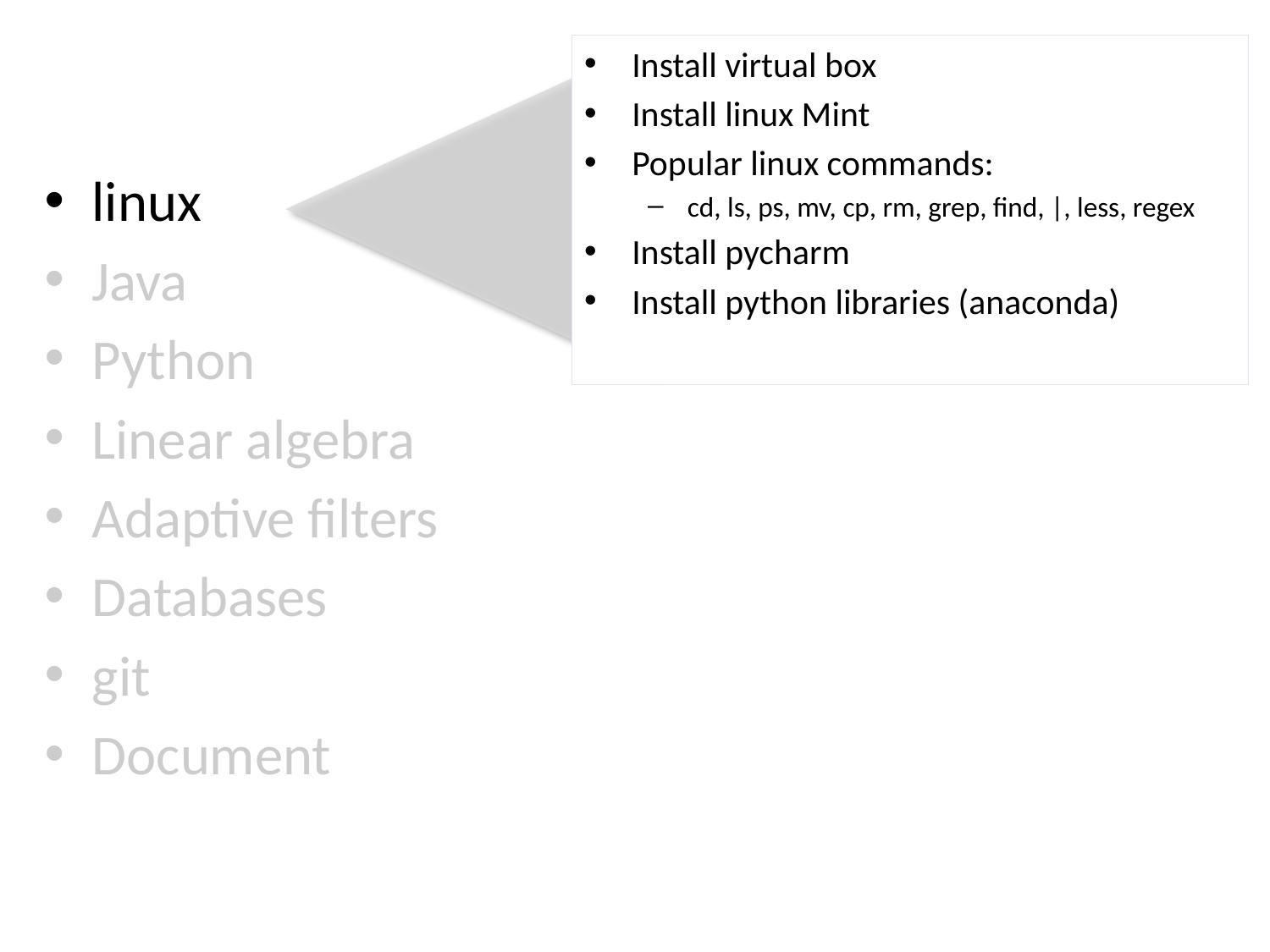

Install virtual box
Install linux Mint
Popular linux commands:
cd, ls, ps, mv, cp, rm, grep, find, |, less, regex
Install pycharm
Install python libraries (anaconda)

linux
Java
Python
Linear algebra
Adaptive filters
Databases
git
Document